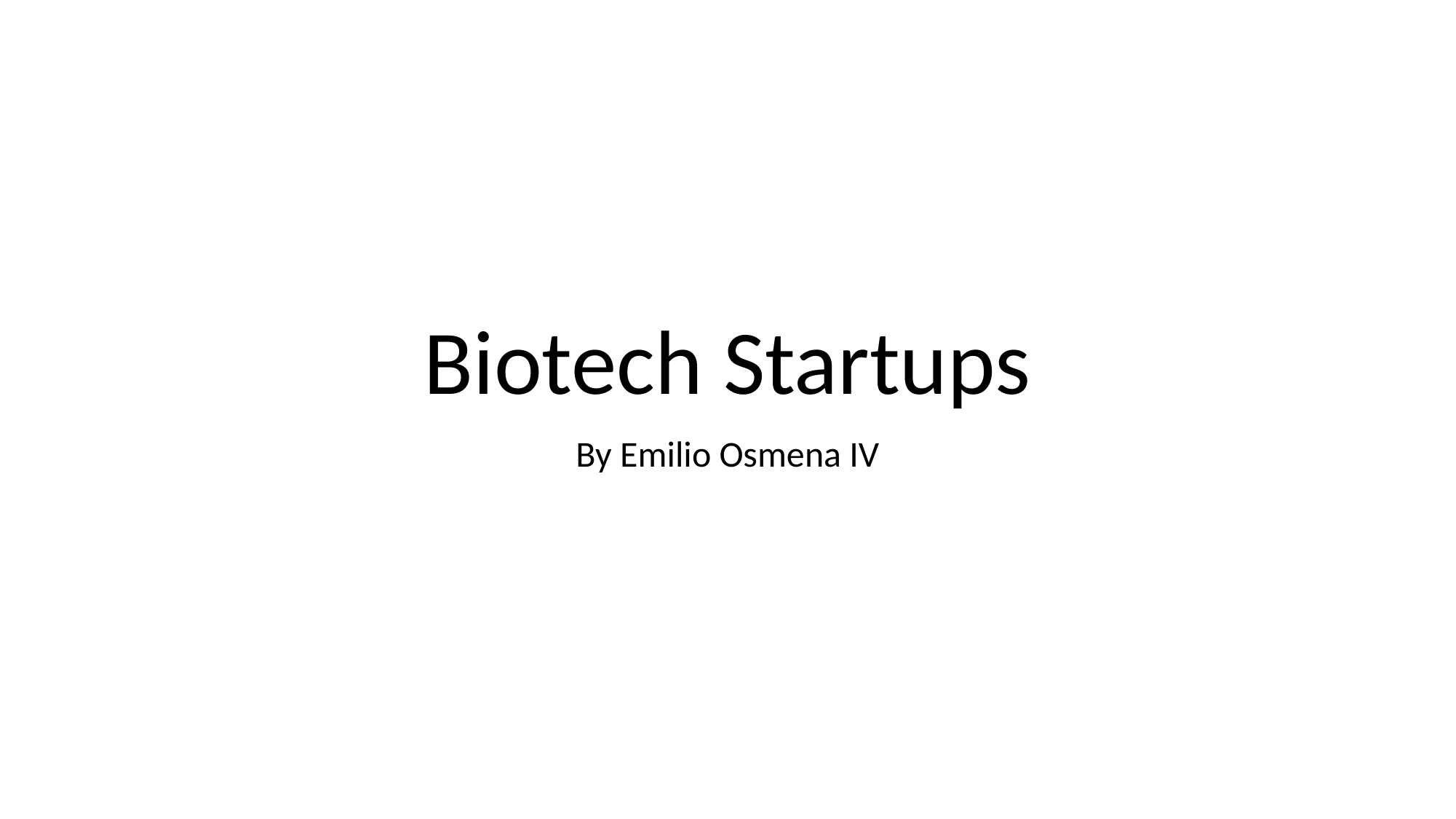

# Biotech Startups
By Emilio Osmena IV